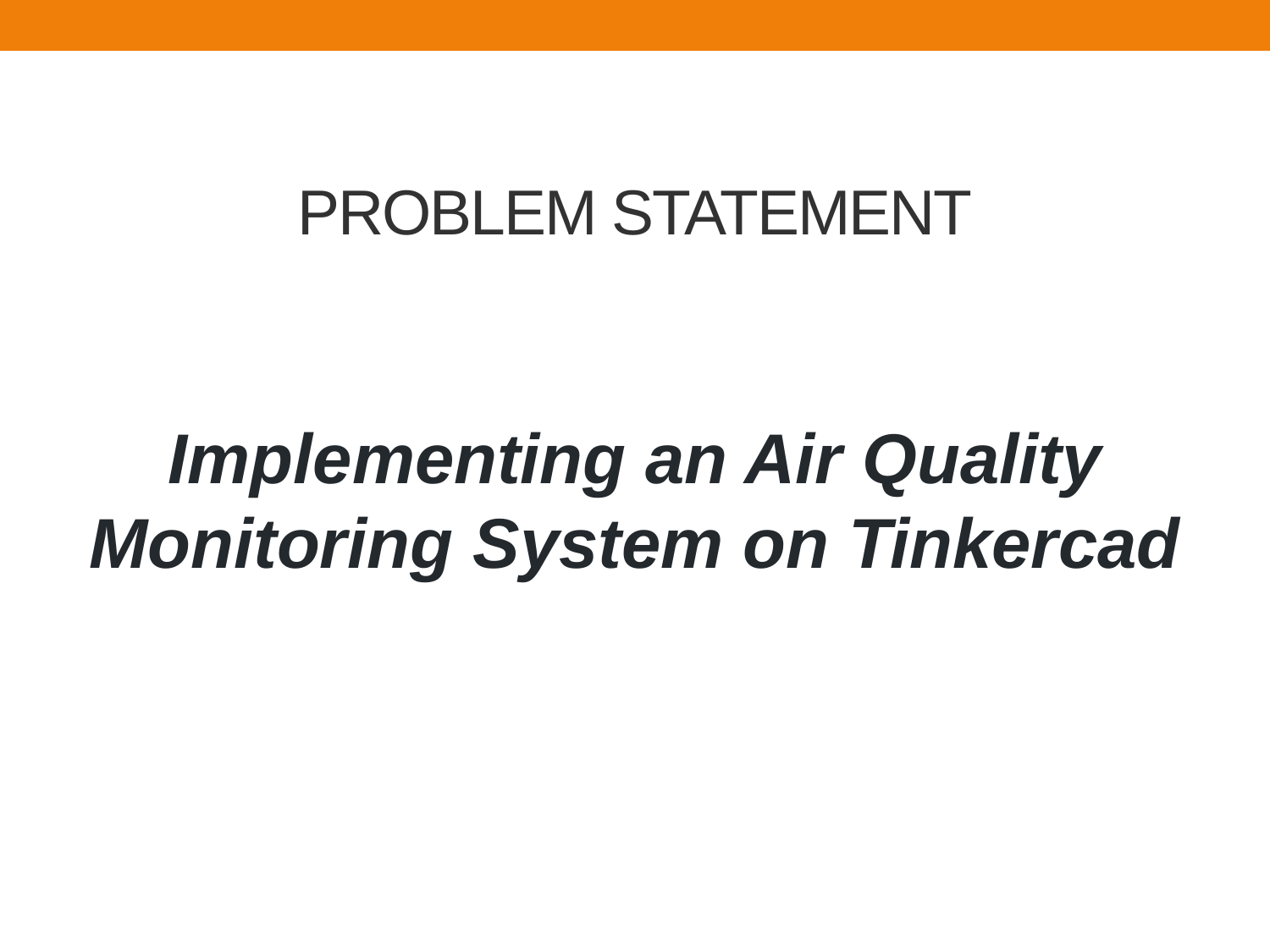

# PROBLEM STATEMENT

Implementing an Air Quality Monitoring System on Tinkercad